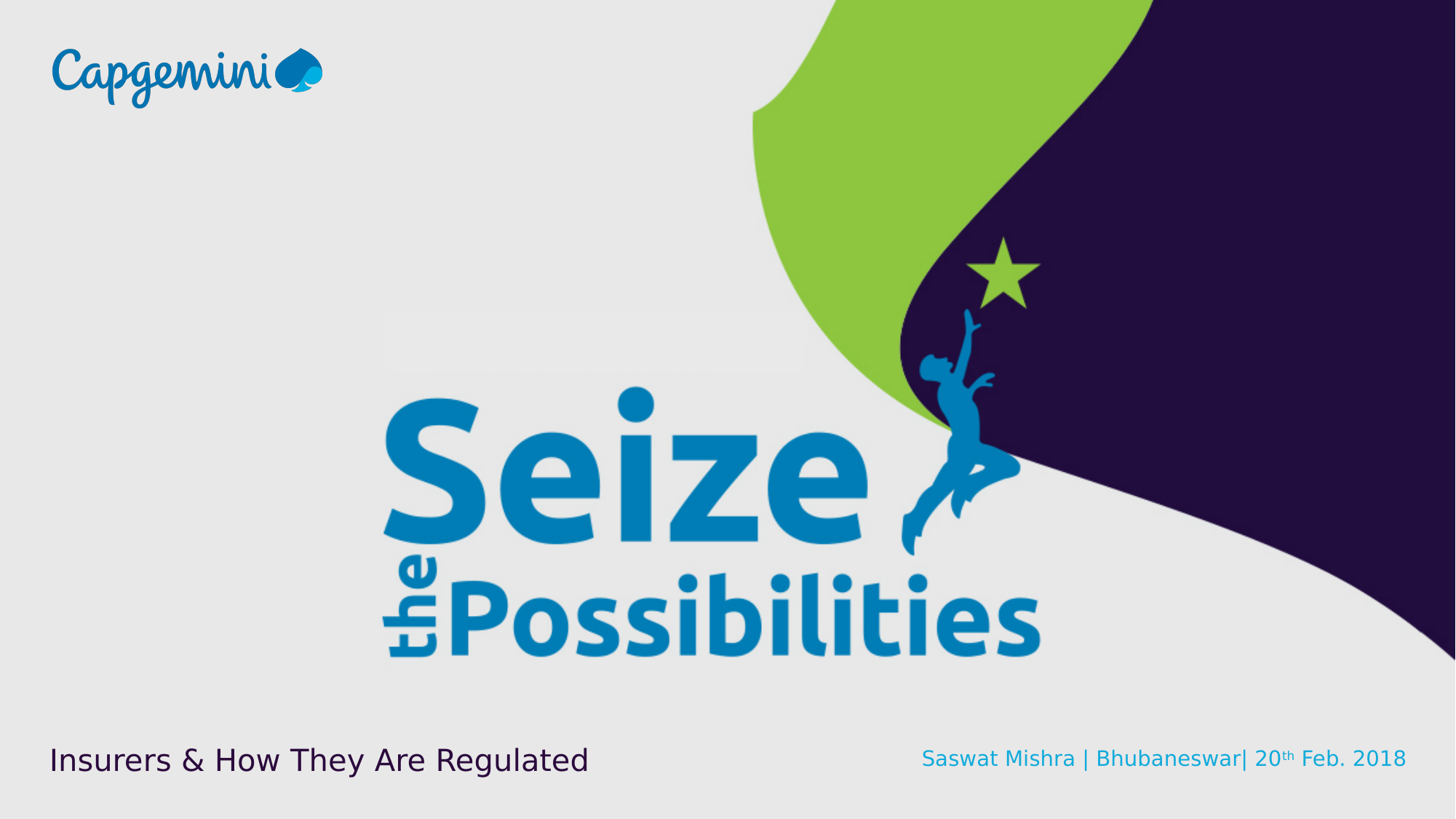

Insurers & How They Are Regulated
Saswat Mishra | Bhubaneswar| 20th Feb. 2018